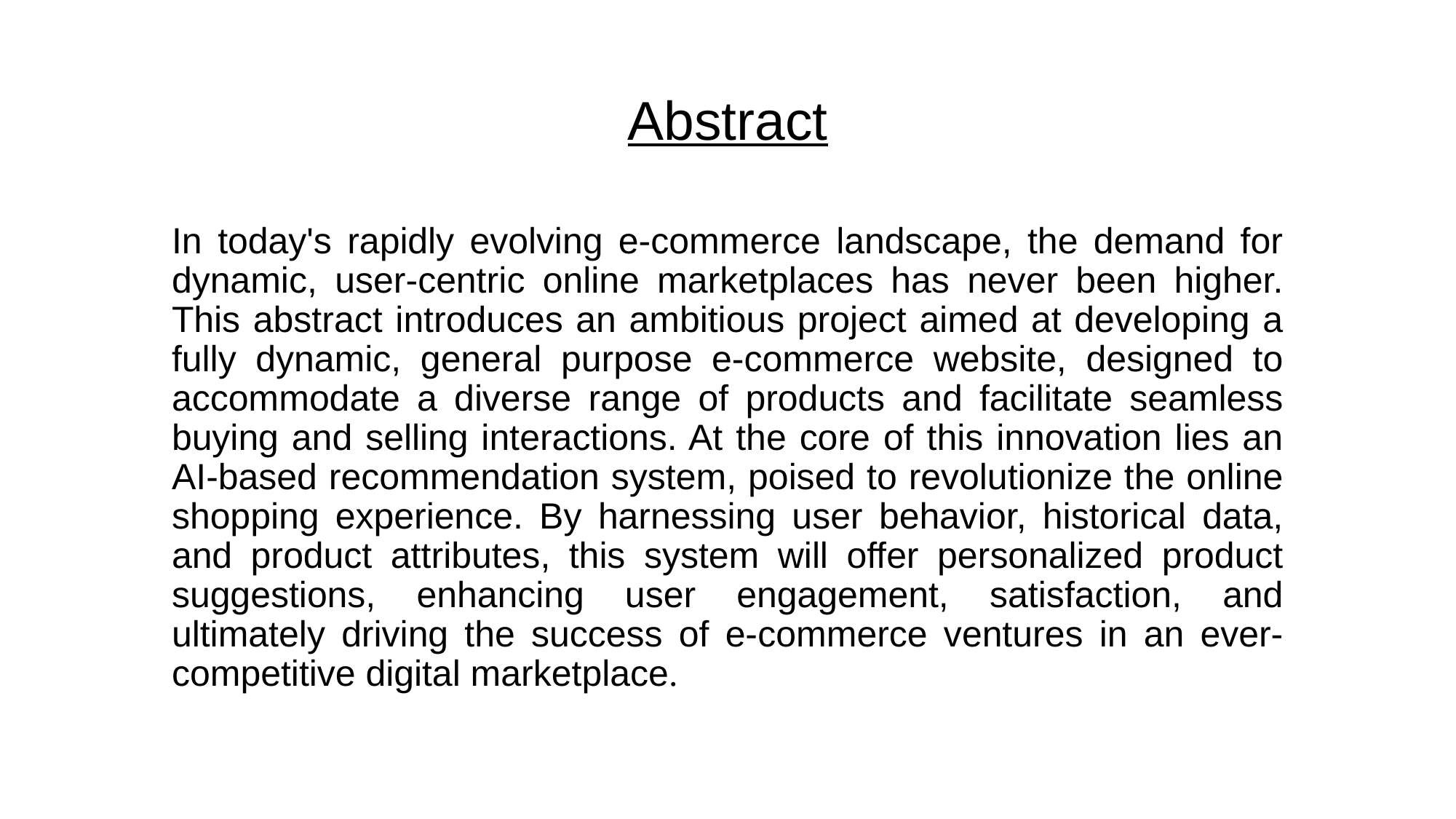

# Abstract
In today's rapidly evolving e-commerce landscape, the demand for dynamic, user-centric online marketplaces has never been higher. This abstract introduces an ambitious project aimed at developing a fully dynamic, general purpose e-commerce website, designed to accommodate a diverse range of products and facilitate seamless buying and selling interactions. At the core of this innovation lies an AI-based recommendation system, poised to revolutionize the online shopping experience. By harnessing user behavior, historical data, and product attributes, this system will offer personalized product suggestions, enhancing user engagement, satisfaction, and ultimately driving the success of e-commerce ventures in an ever-competitive digital marketplace.